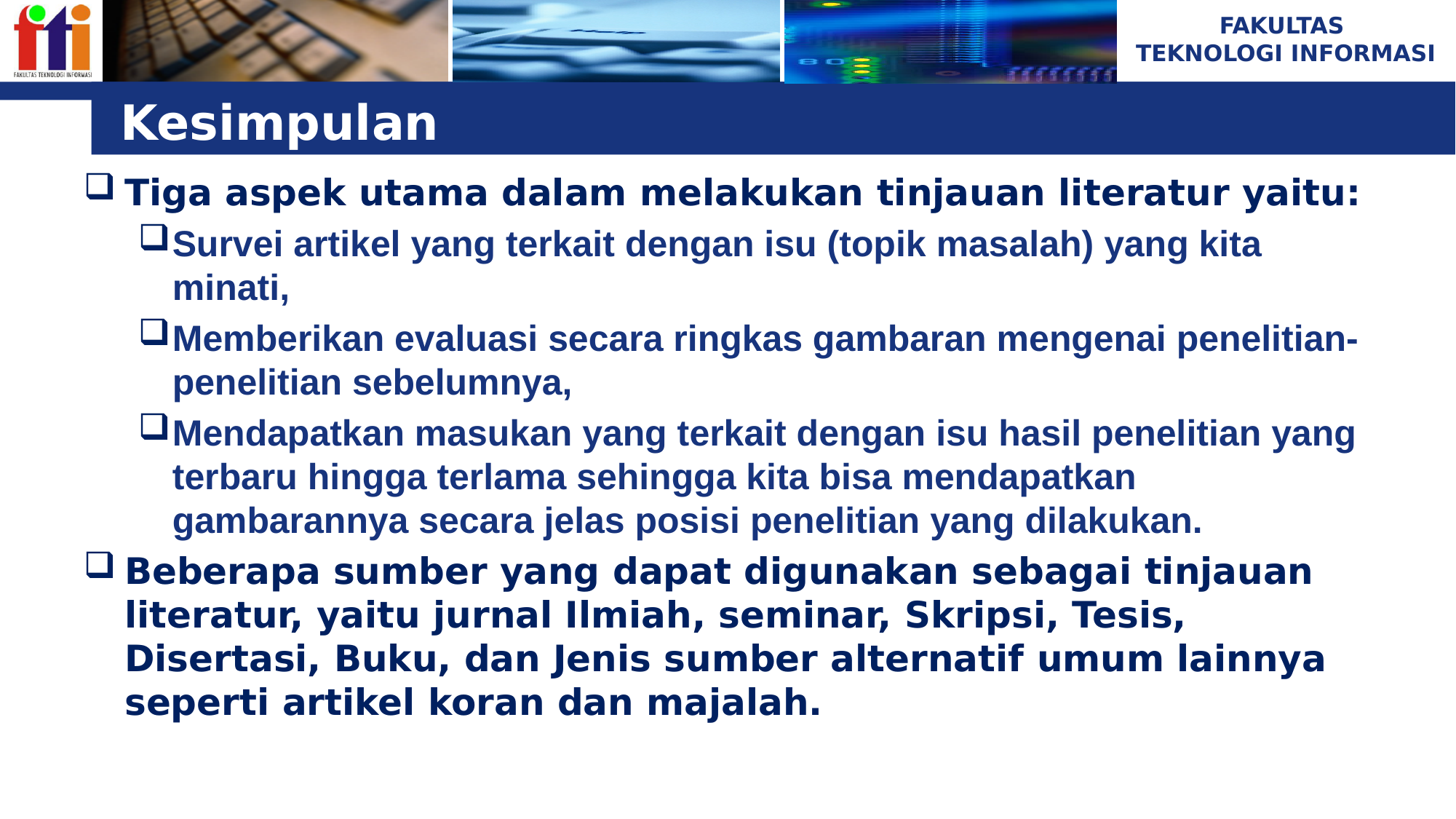

# Kesimpulan
Tiga aspek utama dalam melakukan tinjauan literatur yaitu:
Survei artikel yang terkait dengan isu (topik masalah) yang kita minati,
Memberikan evaluasi secara ringkas gambaran mengenai penelitian-penelitian sebelumnya,
Mendapatkan masukan yang terkait dengan isu hasil penelitian yang terbaru hingga terlama sehingga kita bisa mendapatkan gambarannya secara jelas posisi penelitian yang dilakukan.
Beberapa sumber yang dapat digunakan sebagai tinjauan literatur, yaitu jurnal Ilmiah, seminar, Skripsi, Tesis, Disertasi, Buku, dan Jenis sumber alternatif umum lainnya seperti artikel koran dan majalah.